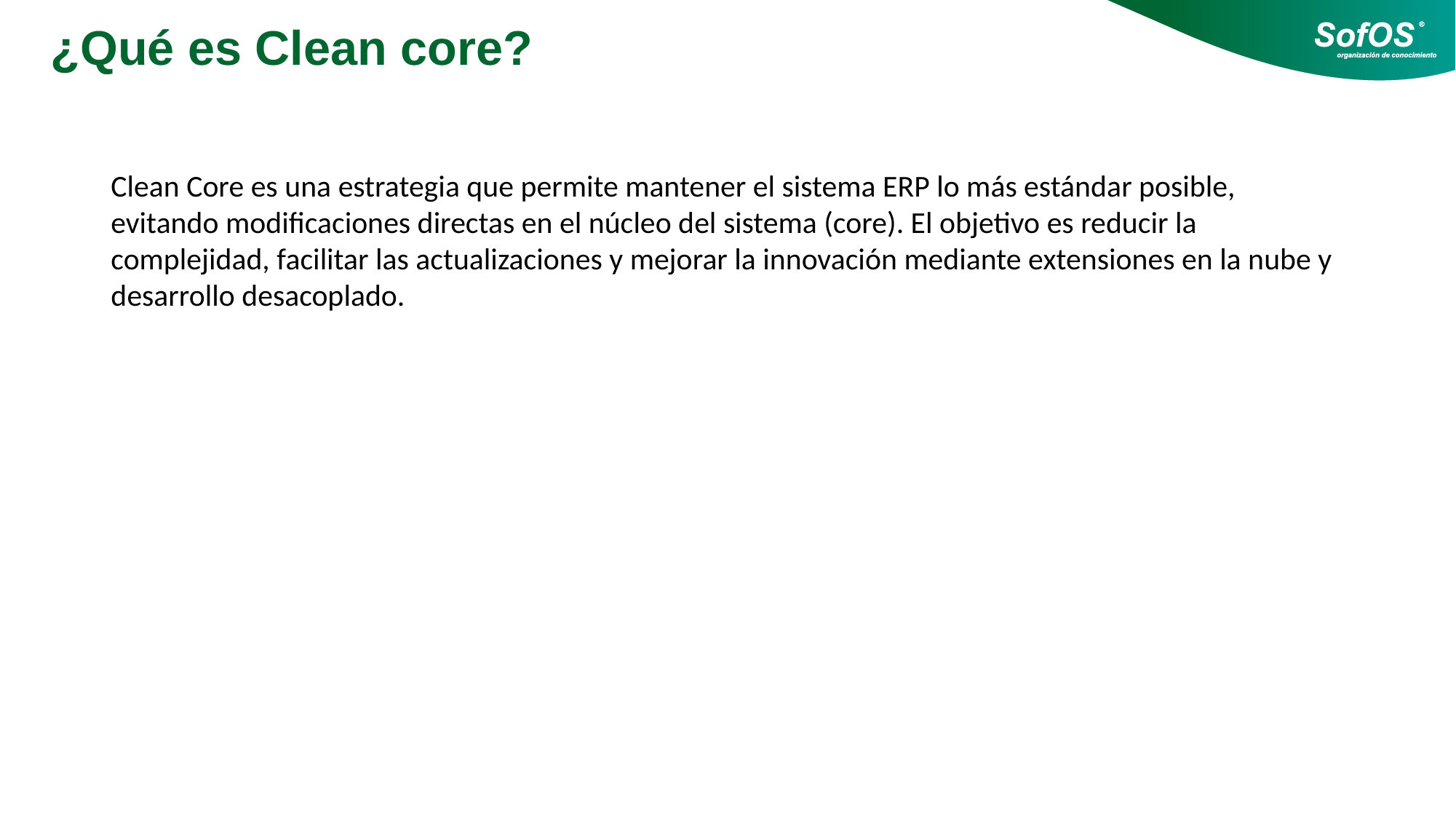

# ¿Qué es Clean core?
Clean Core es una estrategia que permite mantener el sistema ERP lo más estándar posible, evitando modificaciones directas en el núcleo del sistema (core). El objetivo es reducir la complejidad, facilitar las actualizaciones y mejorar la innovación mediante extensiones en la nube y desarrollo desacoplado.